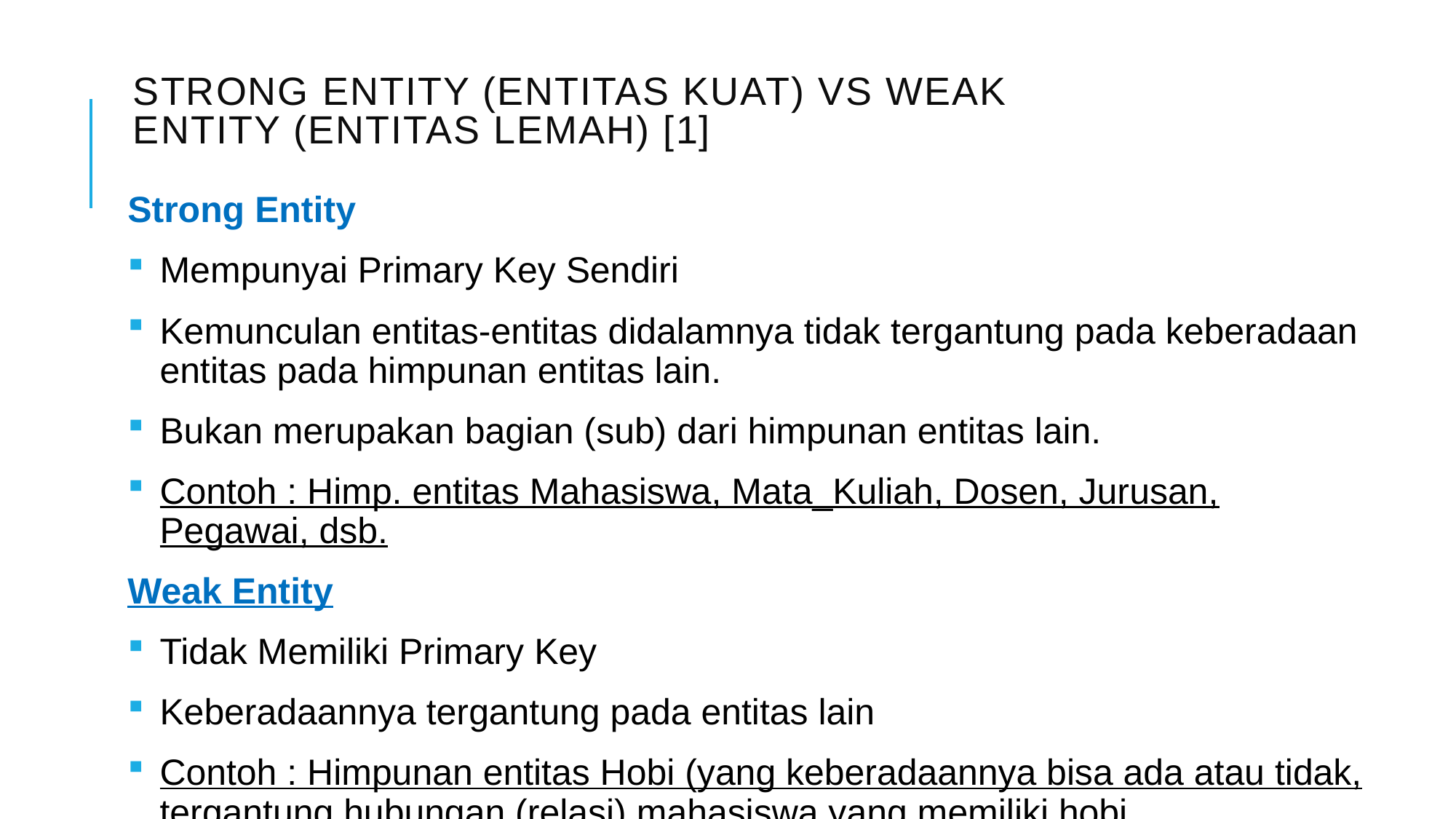

# Strong Entity (Entitas Kuat) vs Weak Entity (Entitas Lemah) [1]
Strong Entity
Mempunyai Primary Key Sendiri
Kemunculan entitas-entitas didalamnya tidak tergantung pada keberadaan entitas pada himpunan entitas lain.
Bukan merupakan bagian (sub) dari himpunan entitas lain.
Contoh : Himp. entitas Mahasiswa, Mata_Kuliah, Dosen, Jurusan, Pegawai, dsb.
Weak Entity
Tidak Memiliki Primary Key
Keberadaannya tergantung pada entitas lain
Contoh : Himpunan entitas Hobi (yang keberadaannya bisa ada atau tidak, tergantung hubungan (relasi) mahasiswa yang memiliki hobi